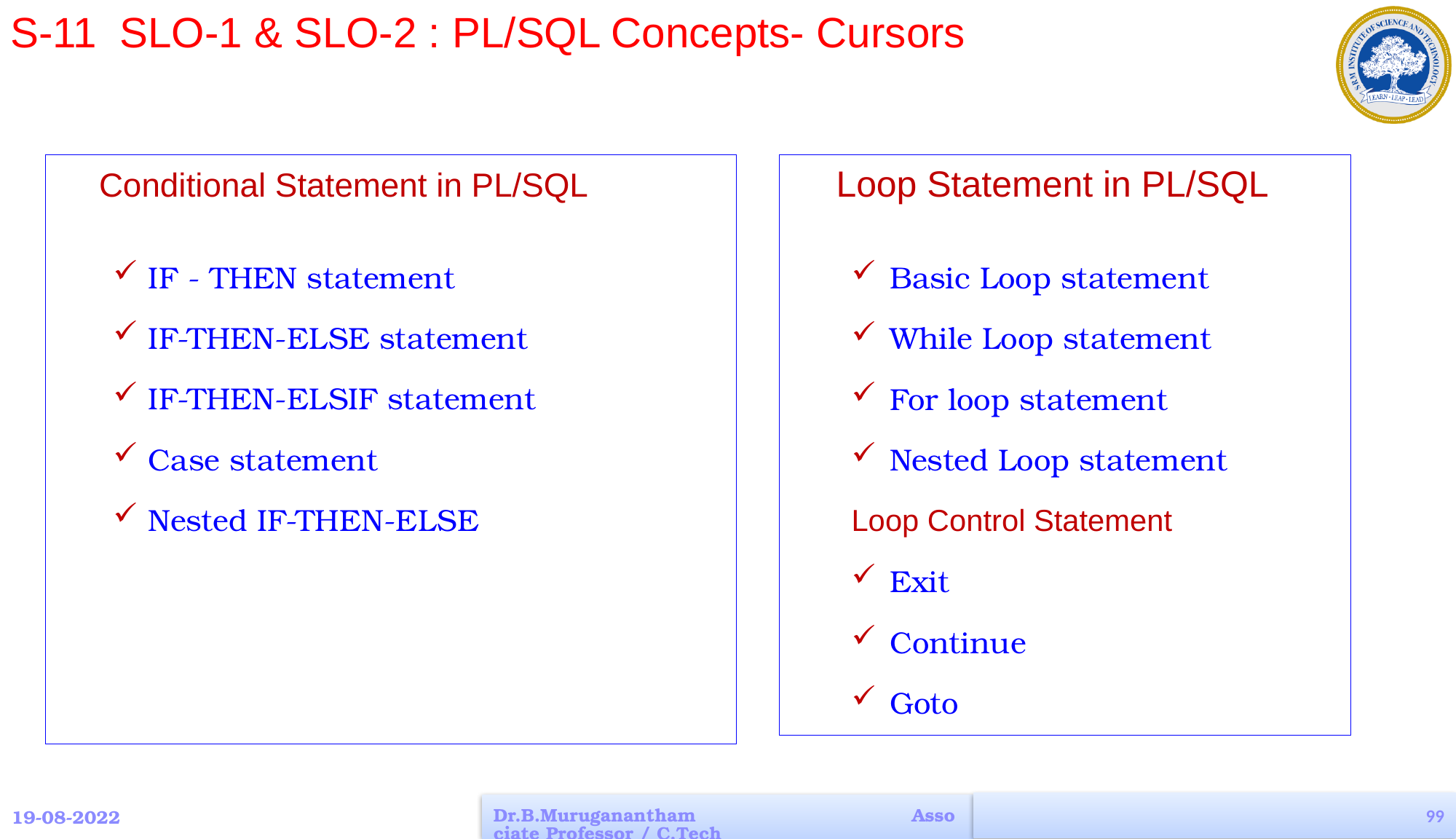

S-11	SLO-1 & SLO-2 : PL/SQL Concepts- Cursors
	Conditional Statement in PL/SQL

IF - THEN statement
IF-THEN-ELSE statement
IF-THEN-ELSIF statement
Case statement
Nested IF-THEN-ELSE

	Loop Statement in PL/SQL

Basic Loop statement
While Loop statement
For loop statement
Nested Loop statement
Loop Control Statement
Exit
Continue
Goto

99
19-08-2022
Dr.B.Muruganantham                                   Associate Professor / C.Tech